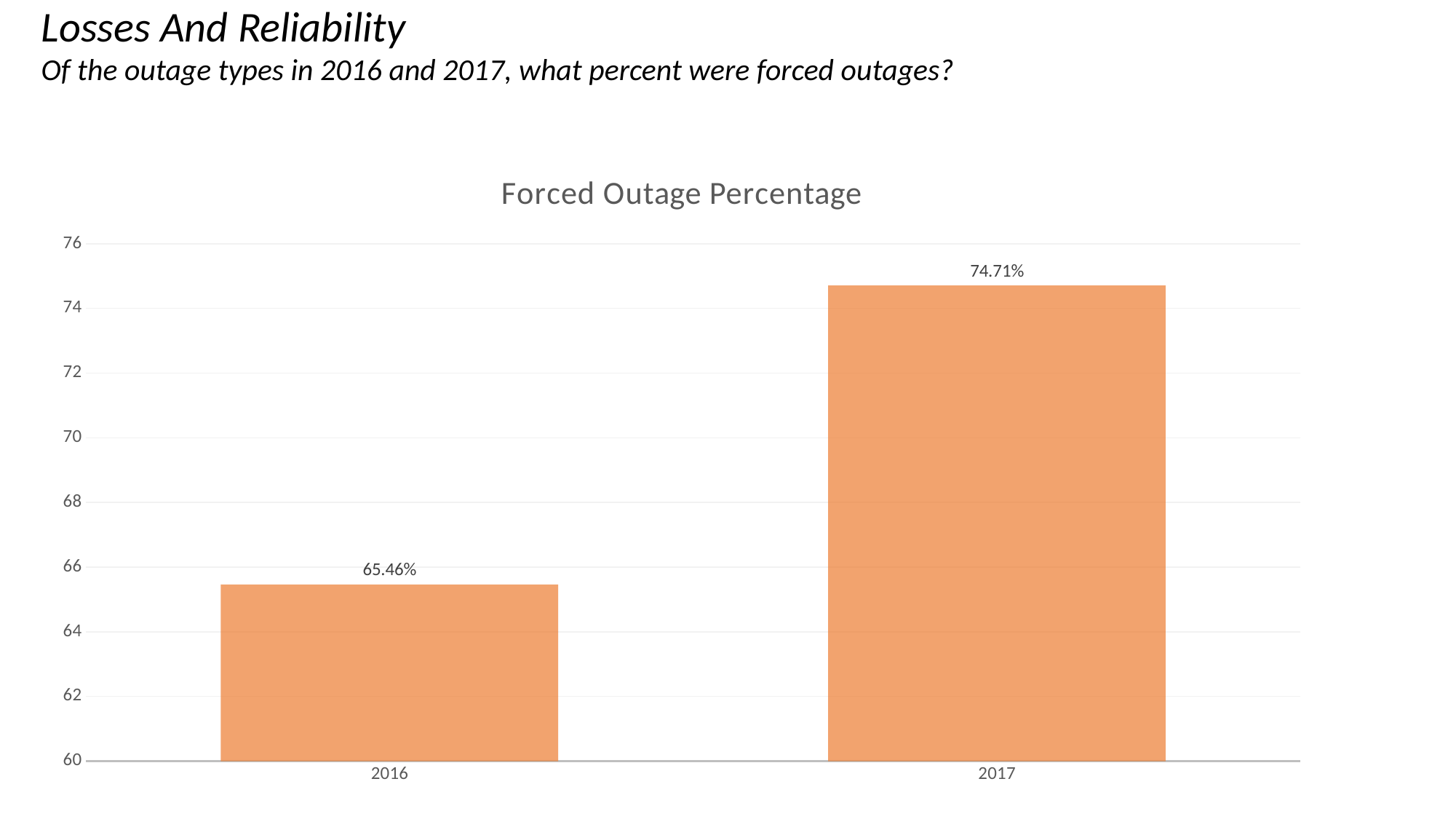

Losses And Reliability
Of the outage types in 2016 and 2017, what percent were forced outages?

### Chart: Forced Outage Percentage

| Category | Forced_Outage_Percentage |
|---|---|
| 2016 | 65.46 |
| 2017 | 74.71 |